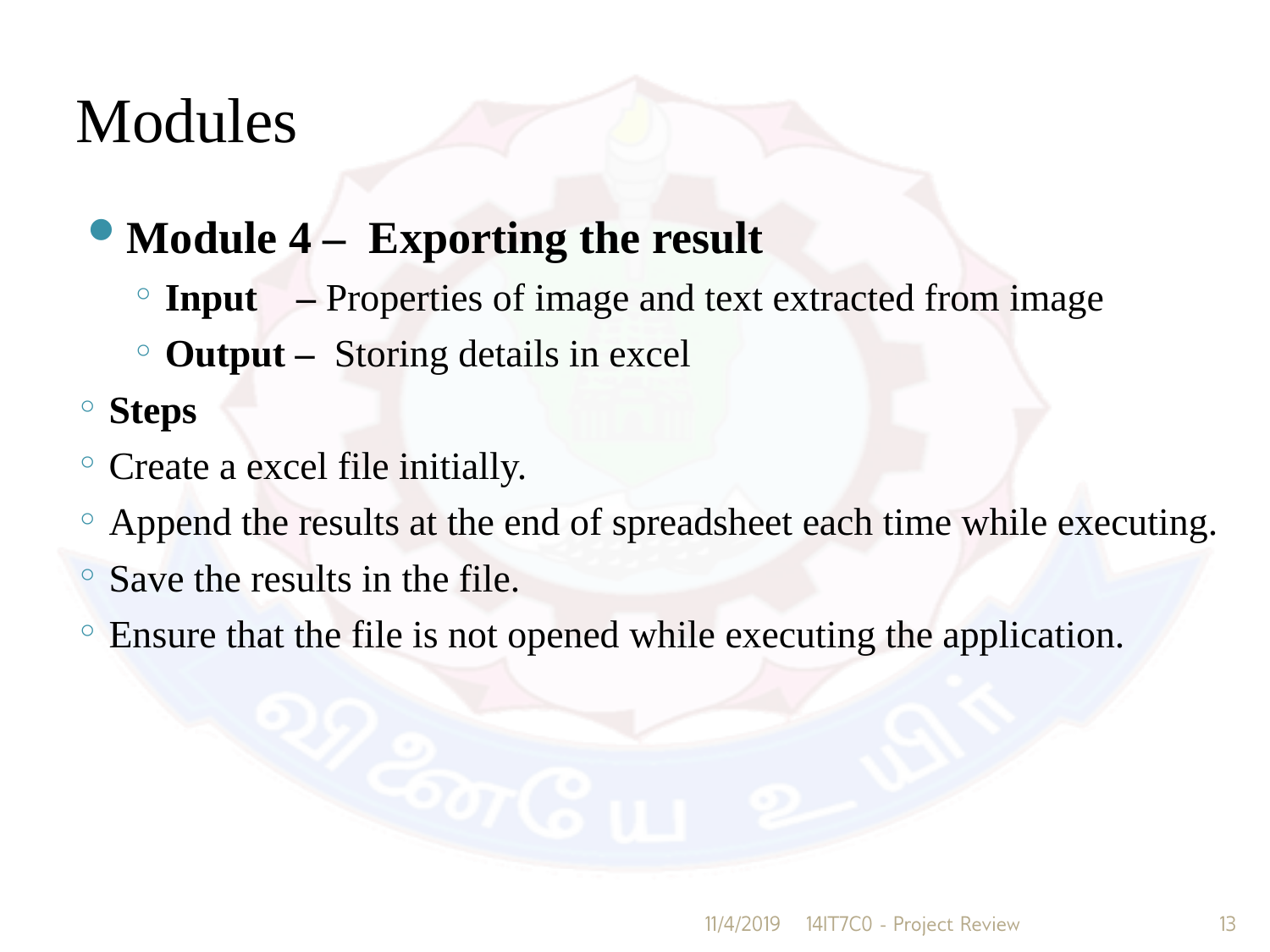

# Modules
Module 4 –  Exporting the result
Input    – Properties of image and text extracted from image
Output –  Storing details in excel
Steps
Create a excel file initially.
Append the results at the end of spreadsheet each time while executing.
Save the results in the file.
Ensure that the file is not opened while executing the application.
11/4/2019
14IT7C0 - Project Review
13